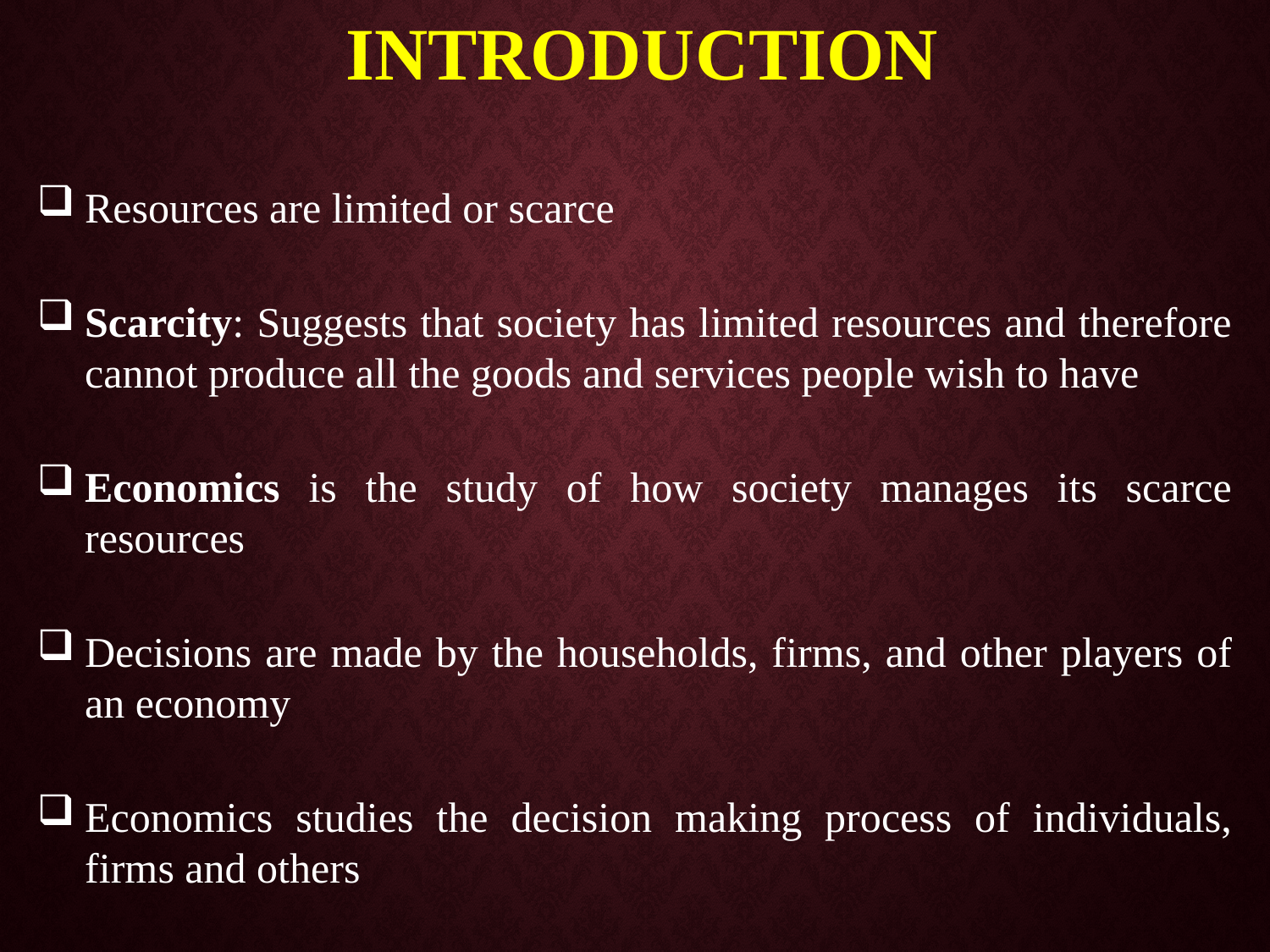

INTRODUCTION
Resources are limited or scarce
Scarcity: Suggests that society has limited resources and therefore cannot produce all the goods and services people wish to have
Economics is the study of how society manages its scarce resources
Decisions are made by the households, firms, and other players of an economy
Economics studies the decision making process of individuals, firms and others